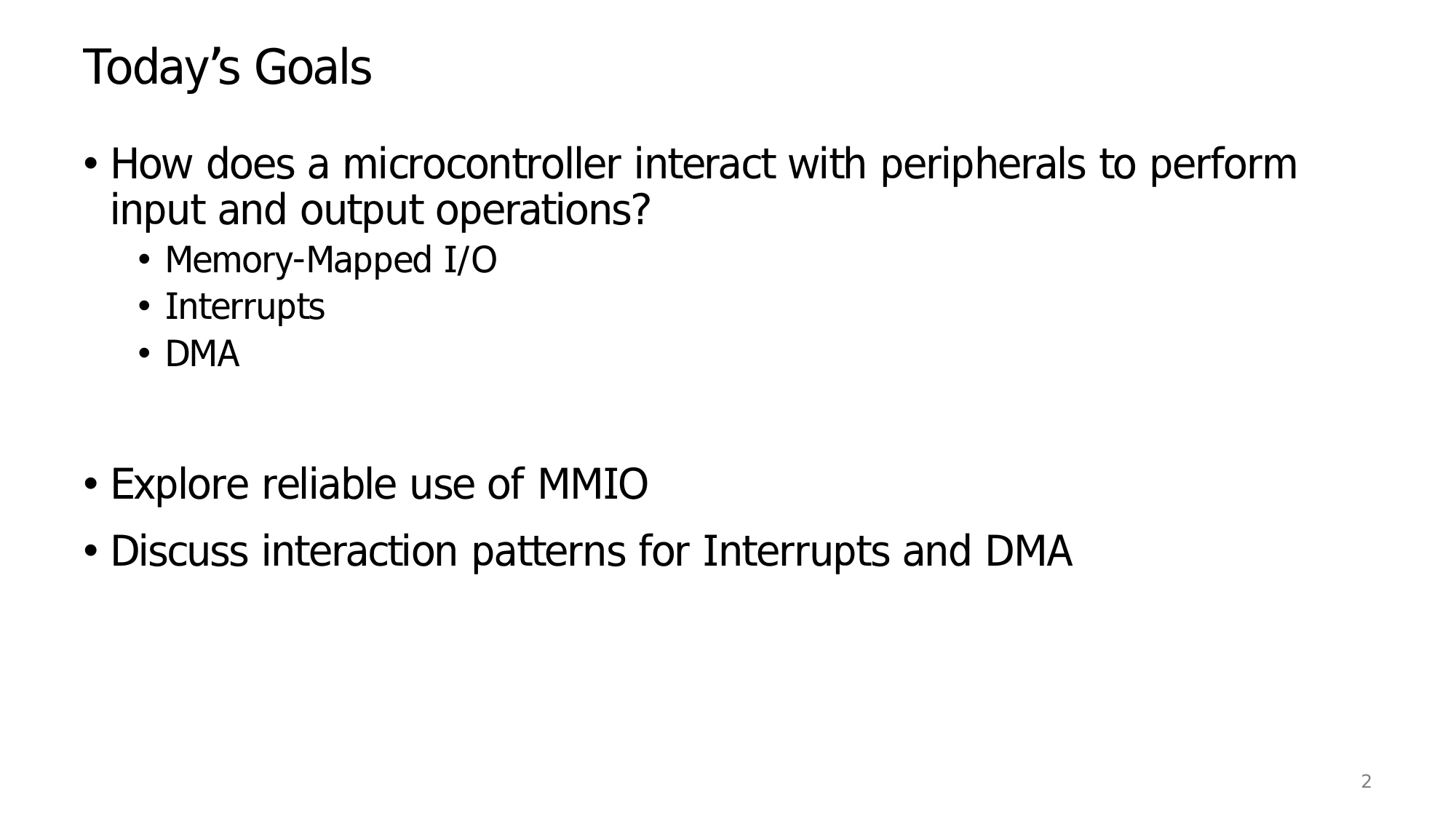

# Today’s Goals
How does a microcontroller interact with peripherals to perform input and output operations?
Memory-Mapped I/O
Interrupts
DMA

Explore reliable use of MMIO
Discuss interaction patterns for Interrupts and DMA

2